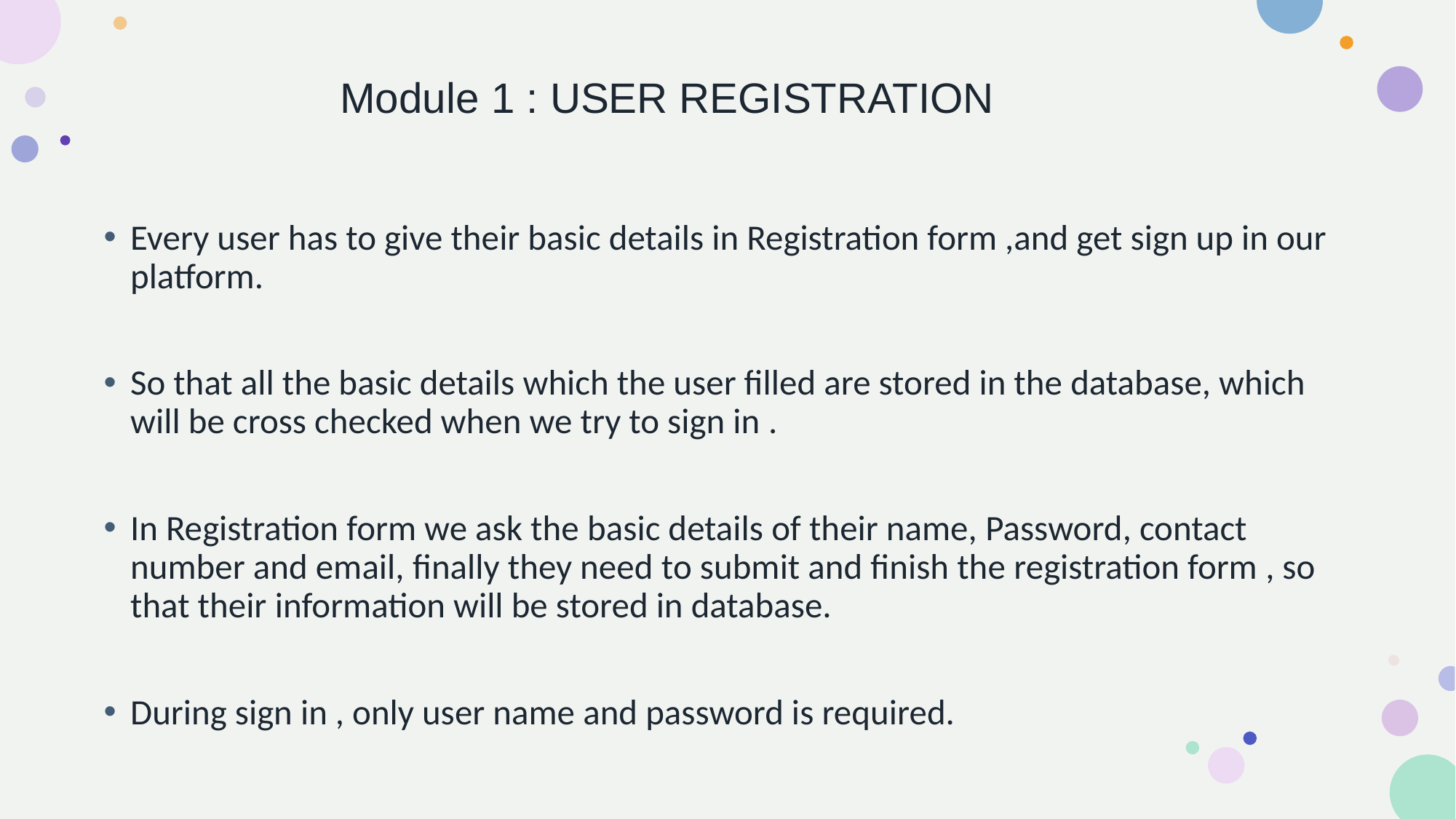

# Module 1 : USER REGISTRATION

Every user has to give their basic details in Registration form ,and get sign up in our platform.

So that all the basic details which the user filled are stored in the database, which will be cross checked when we try to sign in .

In Registration form we ask the basic details of their name, Password, contact number and email, finally they need to submit and finish the registration form , so that their information will be stored in database.

During sign in , only user name and password is required.